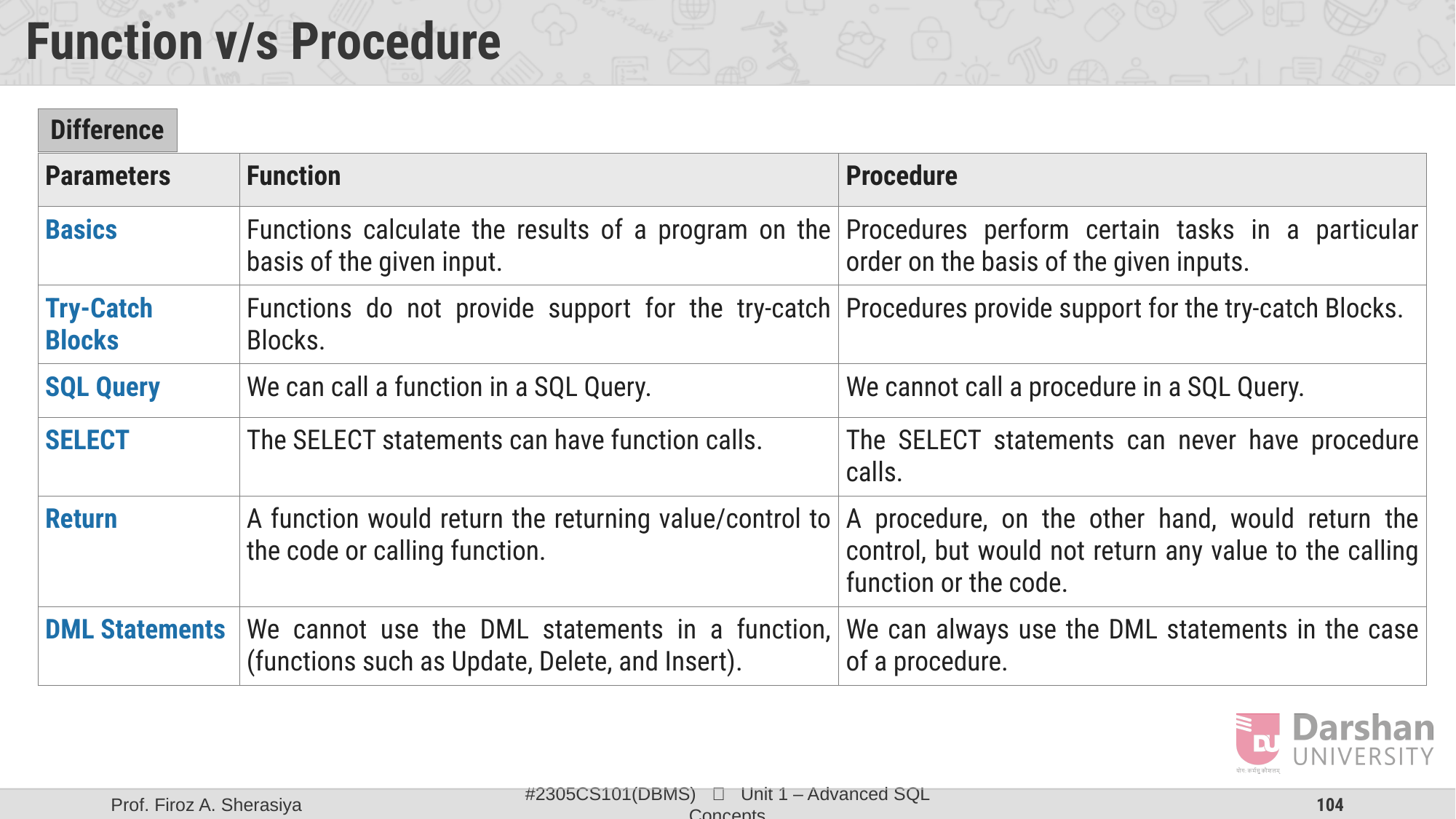

# Function v/s Procedure
| Difference |
| --- |
| Parameters | Function | Procedure |
| --- | --- | --- |
| Basics | Functions calculate the results of a program on the basis of the given input. | Procedures perform certain tasks in a particular order on the basis of the given inputs. |
| Try-Catch Blocks | Functions do not provide support for the try-catch Blocks. | Procedures provide support for the try-catch Blocks. |
| SQL Query | We can call a function in a SQL Query. | We cannot call a procedure in a SQL Query. |
| SELECT | The SELECT statements can have function calls. | The SELECT statements can never have procedure calls. |
| Return | A function would return the returning value/control to the code or calling function. | A procedure, on the other hand, would return the control, but would not return any value to the calling function or the code. |
| DML Statements | We cannot use the DML statements in a function, (functions such as Update, Delete, and Insert). | We can always use the DML statements in the case of a procedure. |